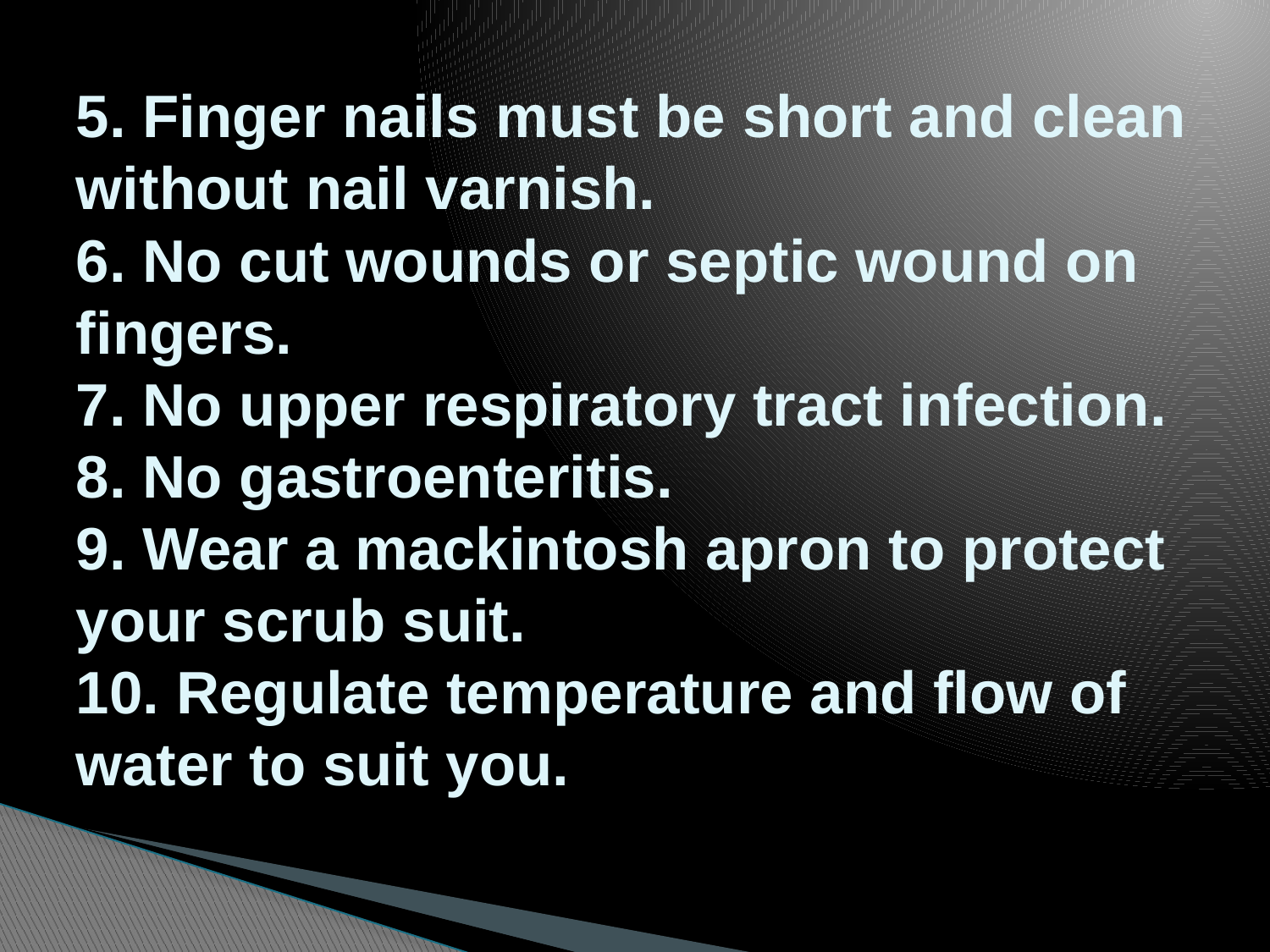

# 5. Finger nails must be short and clean without nail varnish. 6. No cut wounds or septic wound on fingers. 7. No upper respiratory tract infection. 8. No gastroenteritis. 9. Wear a mackintosh apron to protect your scrub suit. 10. Regulate temperature and flow of water to suit you.